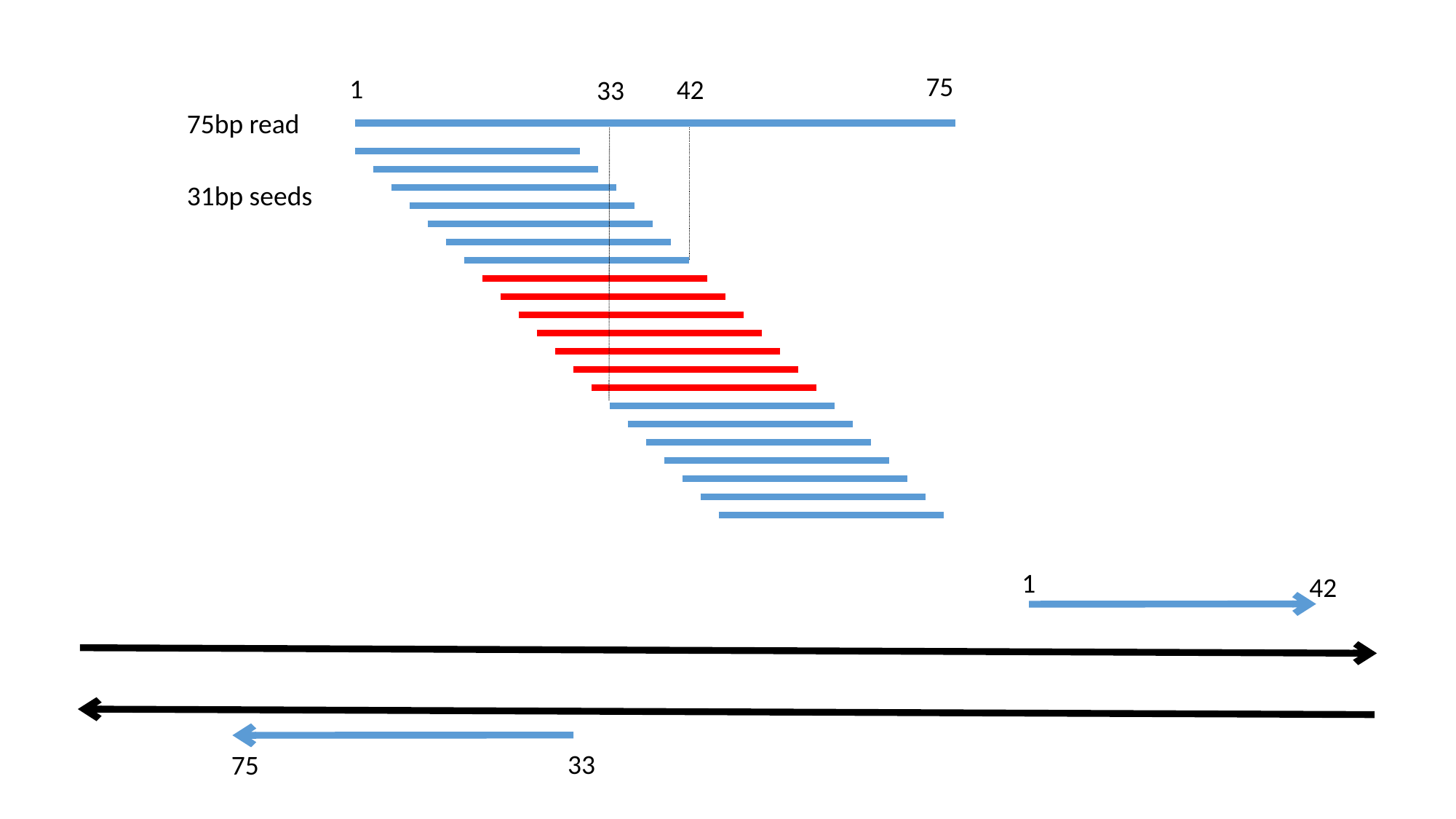

75
1
42
33
75bp read
31bp seeds
1
42
33
75